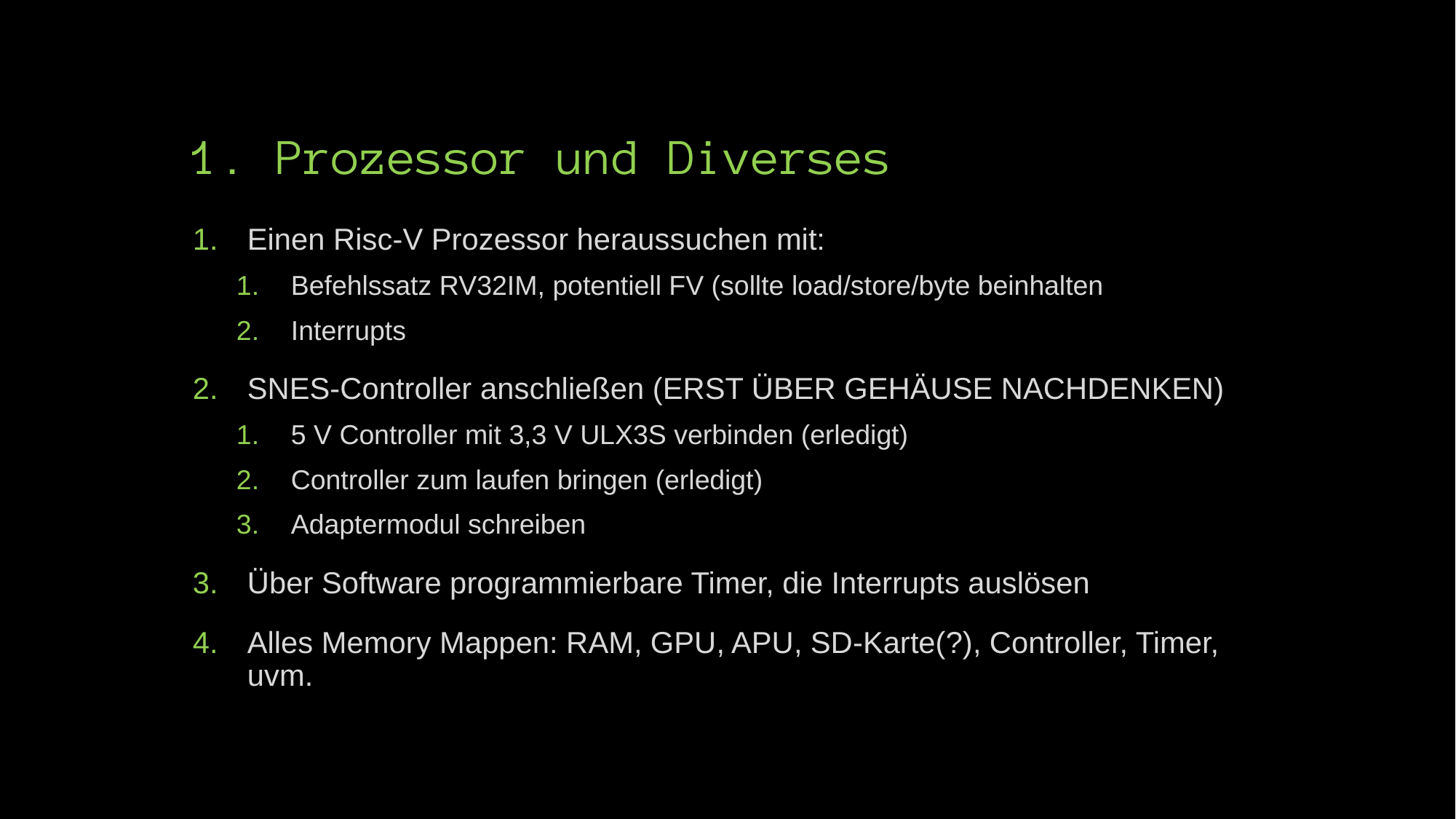

# 1. Prozessor und Diverses
Einen Risc-V Prozessor heraussuchen mit:
Befehlssatz RV32IM, potentiell FV (sollte load/store/byte beinhalten
Interrupts
SNES-Controller anschließen (ERST ÜBER GEHÄUSE NACHDENKEN)
5 V Controller mit 3,3 V ULX3S verbinden (erledigt)
Controller zum laufen bringen (erledigt)
Adaptermodul schreiben
Über Software programmierbare Timer, die Interrupts auslösen
Alles Memory Mappen: RAM, GPU, APU, SD-Karte(?), Controller, Timer, uvm.